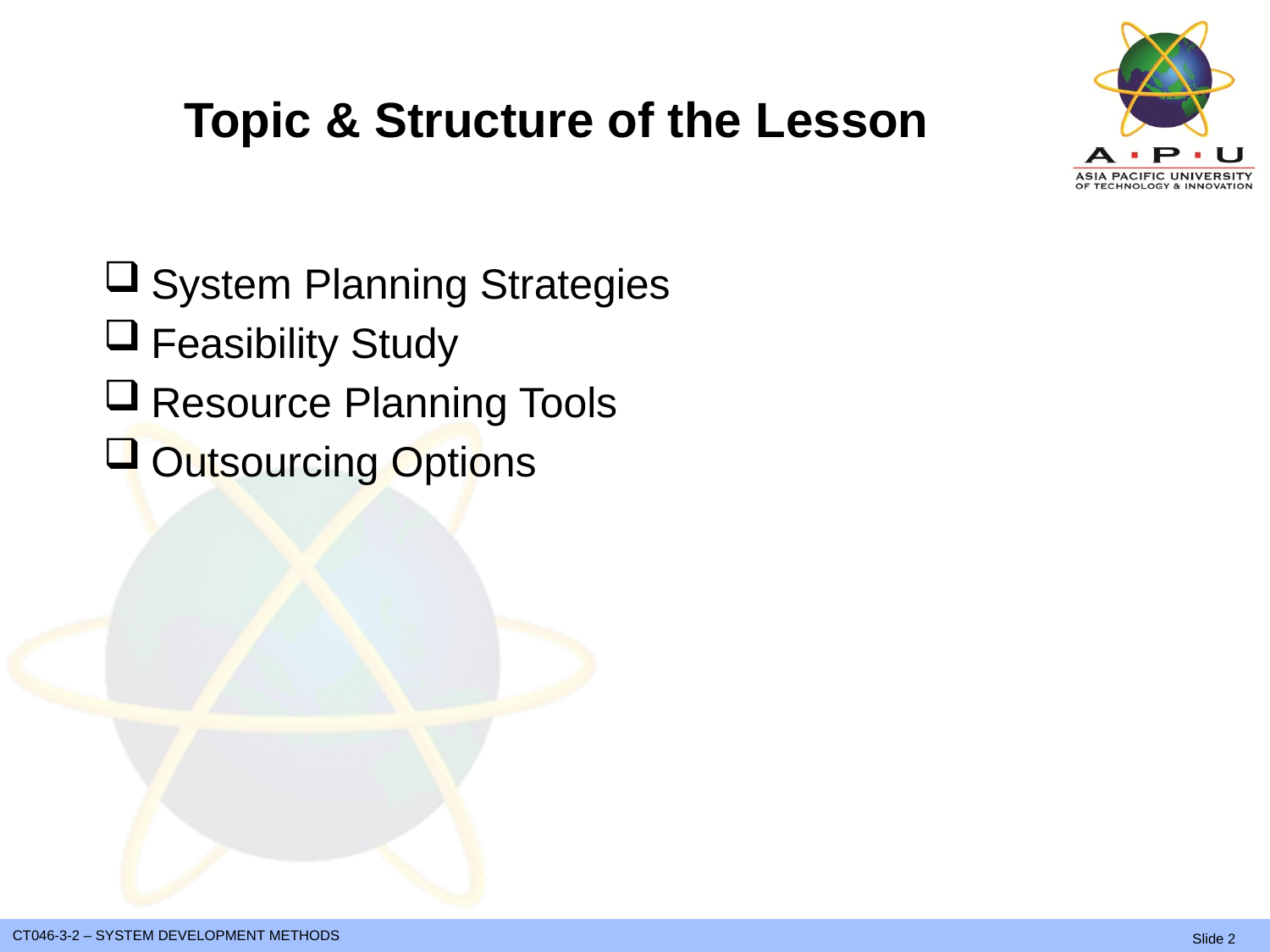

# Topic & Structure of the Lesson
System Planning Strategies
Feasibility Study
Resource Planning Tools
Outsourcing Options